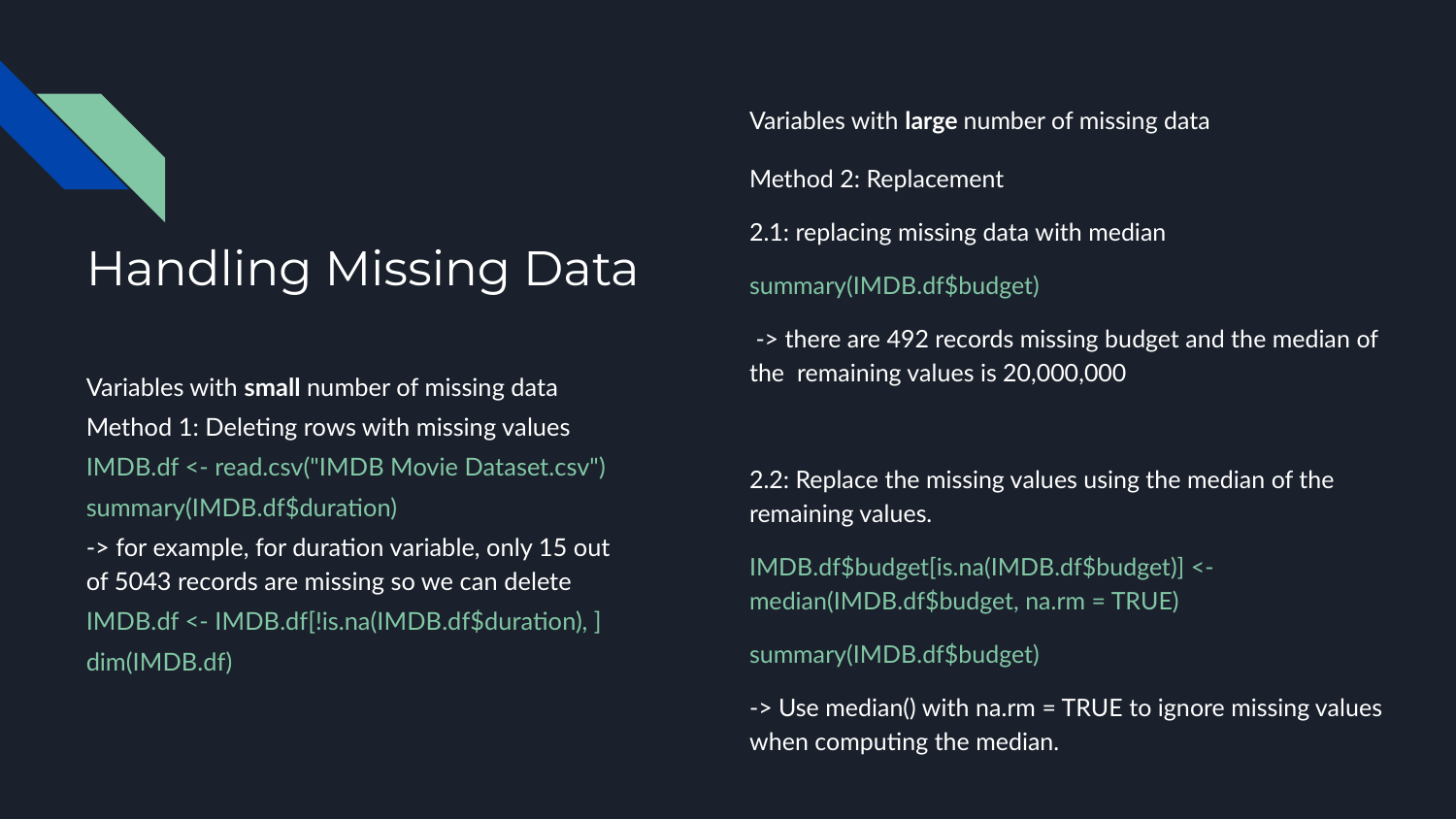

Variables with large number of missing data
Method 2: Replacement
2.1: replacing missing data with median
summary(IMDB.df$budget)
 -> there are 492 records missing budget and the median of the  remaining values is 20,000,000

2.2: Replace the missing values using the median of the remaining values.
IMDB.df$budget[is.na(IMDB.df$budget)] <- median(IMDB.df$budget, na.rm = TRUE)
summary(IMDB.df$budget)
-> Use median() with na.rm = TRUE to ignore missing values when computing the median.
# Handling Missing Data
Variables with small number of missing data
Method 1: Deleting rows with missing values
IMDB.df <- read.csv("IMDB Movie Dataset.csv")
summary(IMDB.df$duration)
-> for example, for duration variable, only 15 out of 5043 records are missing so we can delete
IMDB.df <- IMDB.df[!is.na(IMDB.df$duration), ]
dim(IMDB.df)